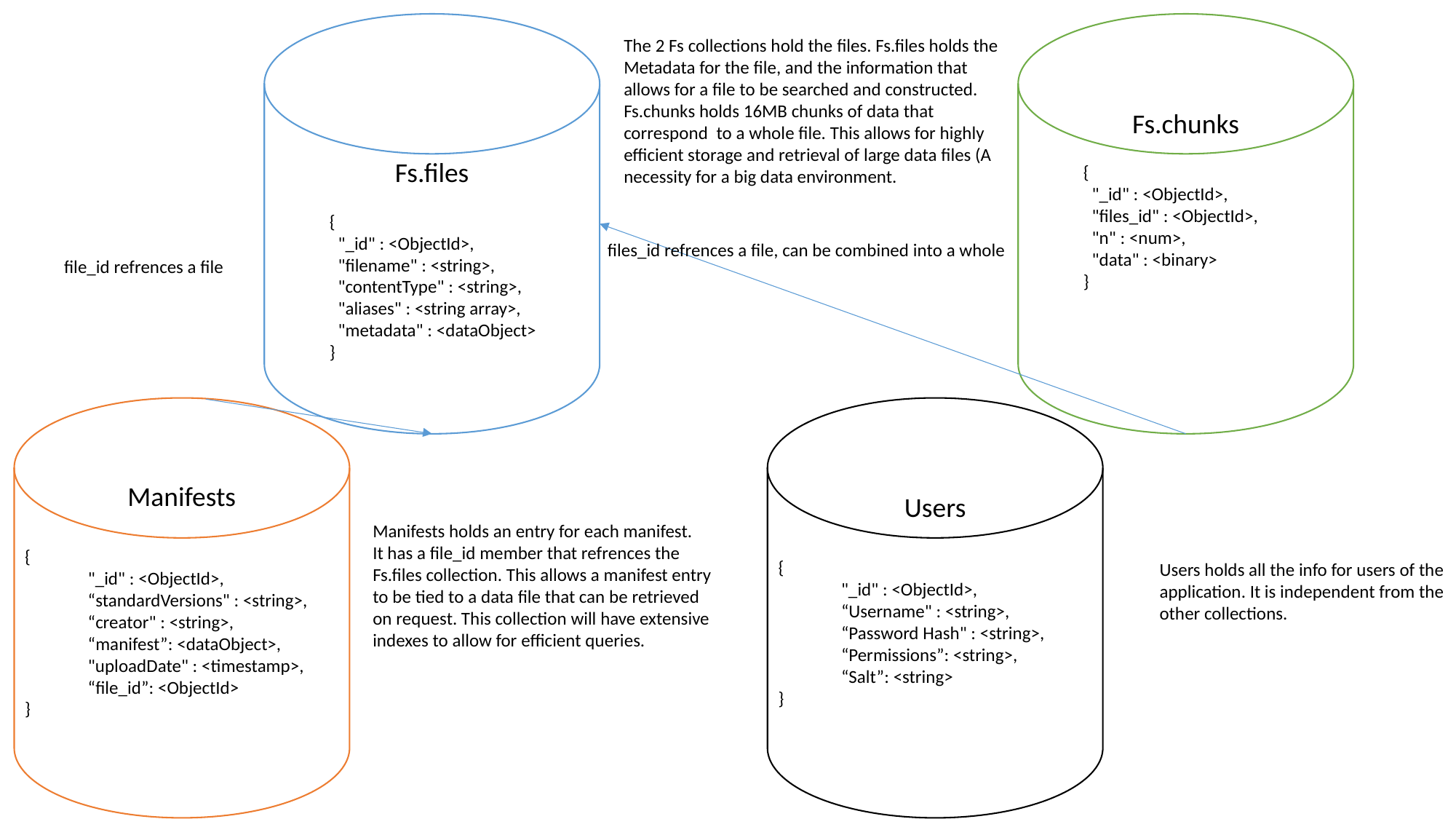

Fs.files

{
  "_id" : <ObjectId>,
  "filename" : <string>,
  "contentType" : <string>,
  "aliases" : <string array>,
  "metadata" : <dataObject>
}
Fs.chunks

{
  "_id" : <ObjectId>,
  "files_id" : <ObjectId>,
  "n" : <num>,
  "data" : <binary>
}

The 2 Fs collections hold the files. Fs.files holds the
Metadata for the file, and the information that
allows for a file to be searched and constructed.
Fs.chunks holds 16MB chunks of data that
correspond  to a whole file. This allows for highly
efficient storage and retrieval of large data files (A
necessity for a big data environment.
files_id refrences a file, can be combined into a whole
file_id refrences a file
Users

{
  "_id" : <ObjectId>,
  “Username" : <string>,
  “Password Hash" : <string>,
  “Permissions”: <string>,
  “Salt”: <string>
}

Manifests

{
  "_id" : <ObjectId>,
  “standardVersions" : <string>,
  “creator" : <string>,
  “manifest”: <dataObject>,
  "uploadDate" : <timestamp>,
  “file_id”: <ObjectId>
}

Manifests holds an entry for each manifest.
It has a file_id member that refrences the
Fs.files collection. This allows a manifest entry
to be tied to a data file that can be retrieved
on request. This collection will have extensive
indexes to allow for efficient queries.
Users holds all the info for users of the
application. It is independent from the
other collections.